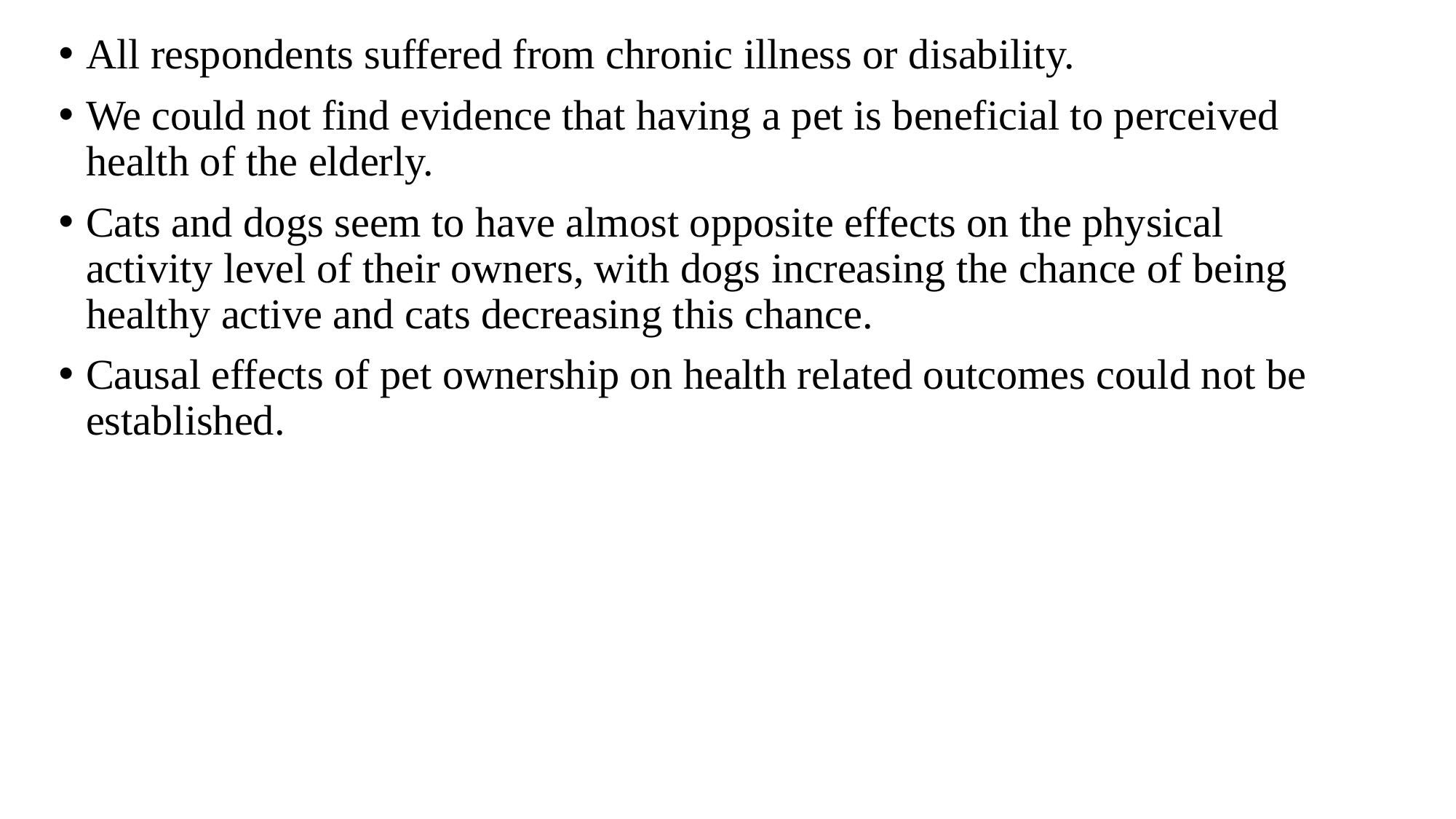

All respondents suffered from chronic illness or disability.
We could not find evidence that having a pet is beneficial to perceived health of the elderly.
Cats and dogs seem to have almost opposite effects on the physical activity level of their owners, with dogs increasing the chance of being healthy active and cats decreasing this chance.
Causal effects of pet ownership on health related outcomes could not be established.